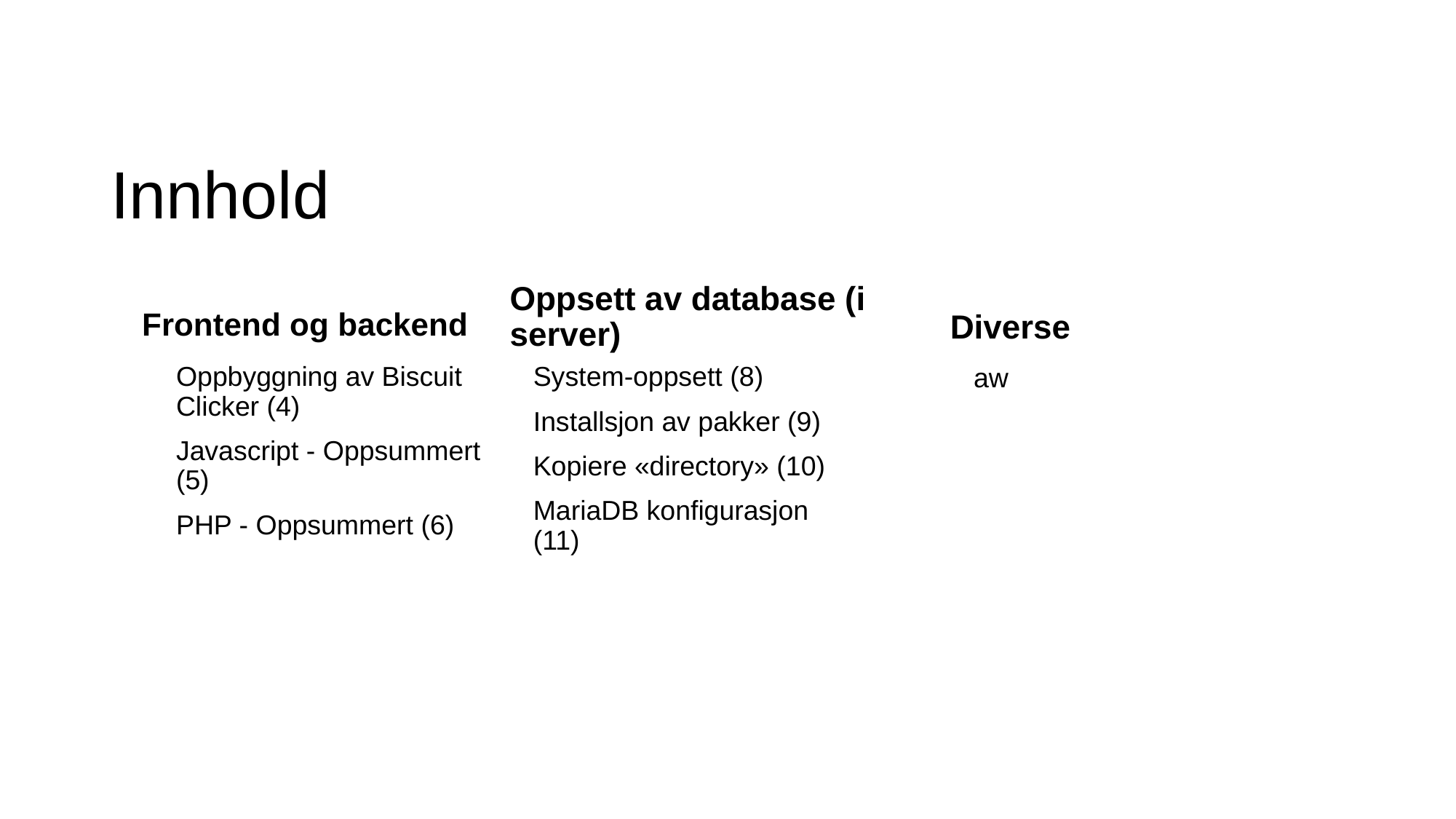

# Innhold
Oppsett av database (i server)
Frontend og backend
Diverse
Oppbyggning av Biscuit Clicker (4)
Javascript - Oppsummert (5)
PHP - Oppsummert (6)

System-oppsett (8)
Installsjon av pakker (9)
Kopiere «directory» (10)
MariaDB konfigurasjon (11)

aw